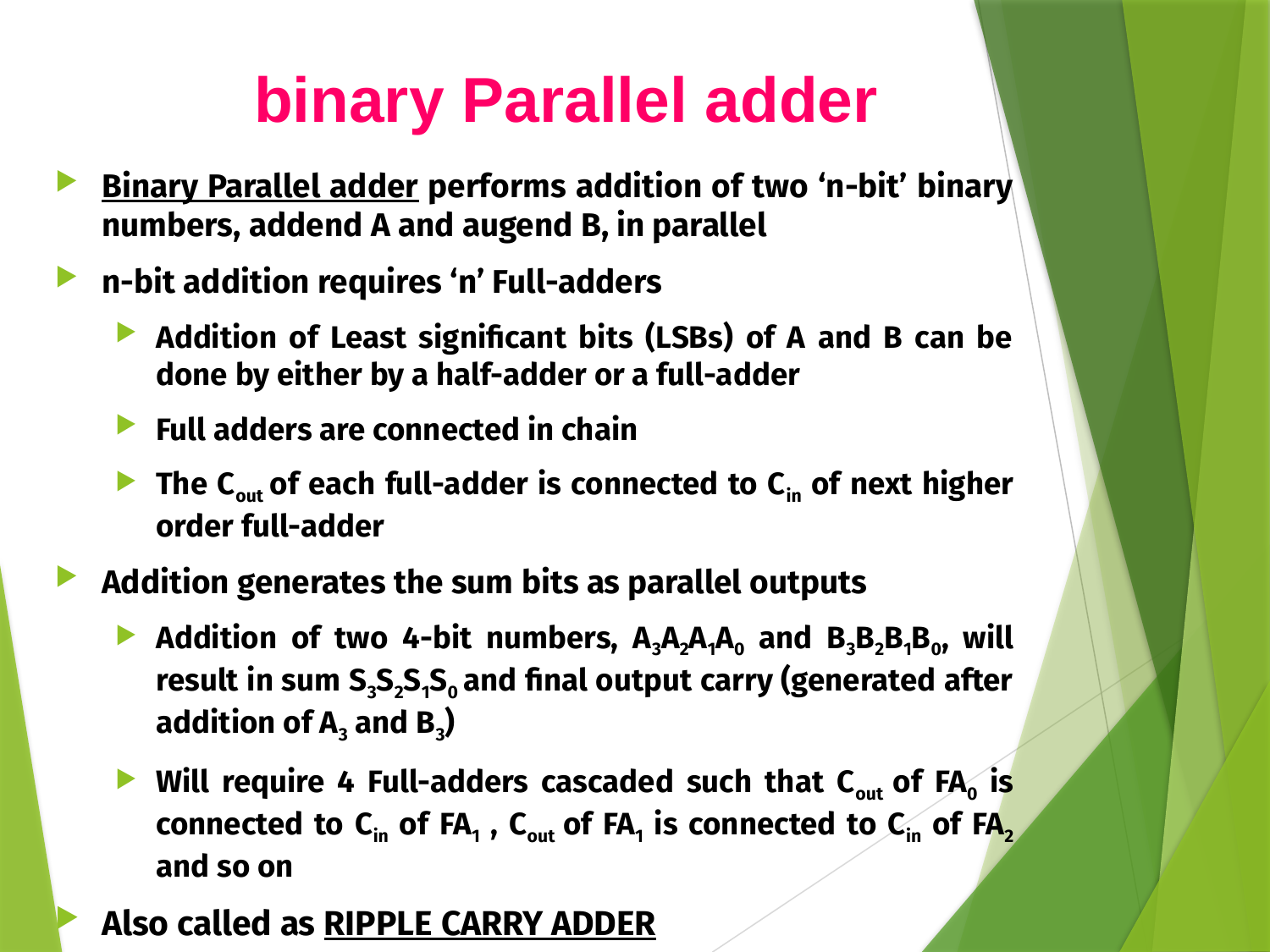

# binary Parallel adder
Binary Parallel adder performs addition of two ‘n-bit’ binary numbers, addend A and augend B, in parallel
n-bit addition requires ‘n’ Full-adders
Addition of Least significant bits (LSBs) of A and B can be done by either by a half-adder or a full-adder
Full adders are connected in chain
The Cout of each full-adder is connected to Cin of next higher order full-adder
Addition generates the sum bits as parallel outputs
Addition of two 4-bit numbers, A3A2A1A0 and B3B2B1B0, will result in sum S3S2S1S0 and final output carry (generated after addition of A3 and B3)
Will require 4 Full-adders cascaded such that Cout of FA0 is connected to Cin of FA1 , Cout of FA1 is connected to Cin of FA2 and so on
Also called as RIPPLE CARRY ADDER